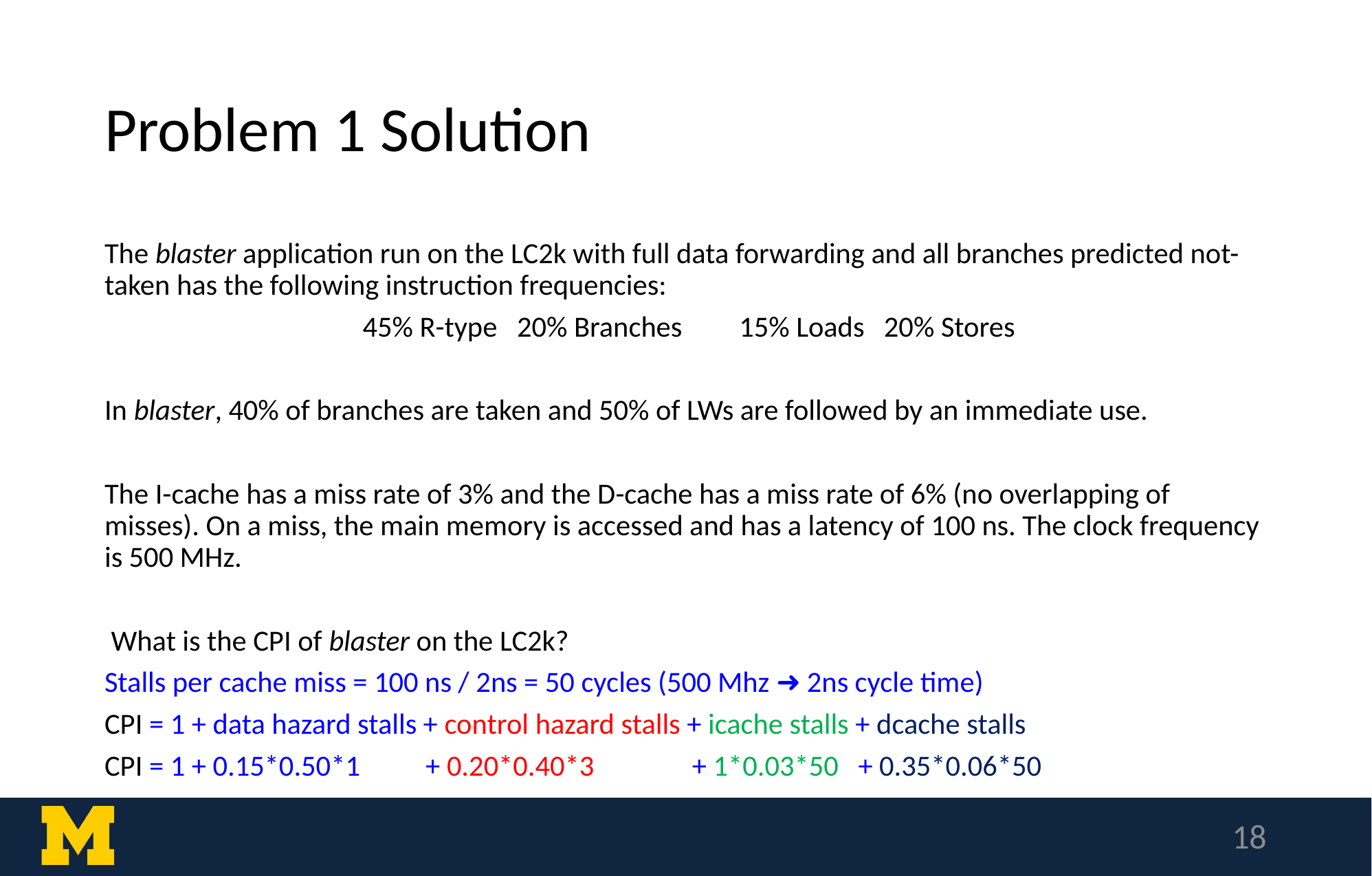

# Problem 1 Solution
The blaster application run on the LC2k with full data forwarding and all branches predicted not-taken has the following instruction frequencies:
 45% R-type   20% Branches	 15% Loads   20% Stores

In blaster, 40% of branches are taken and 50% of LWs are followed by an immediate use.

The I-cache has a miss rate of 3% and the D-cache has a miss rate of 6% (no overlapping of misses). On a miss, the main memory is accessed and has a latency of 100 ns. The clock frequency  is 500 MHz.

 What is the CPI of blaster on the LC2k?
Stalls per cache miss = 100 ns / 2ns = 50 cycles (500 Mhz ➜ 2ns cycle time)
CPI = 1 + data hazard stalls + control hazard stalls + icache stalls + dcache stalls
CPI = 1 + 0.15*0.50*1          + 0.20*0.40*3               + 1*0.03*50   + 0.35*0.06*50

18